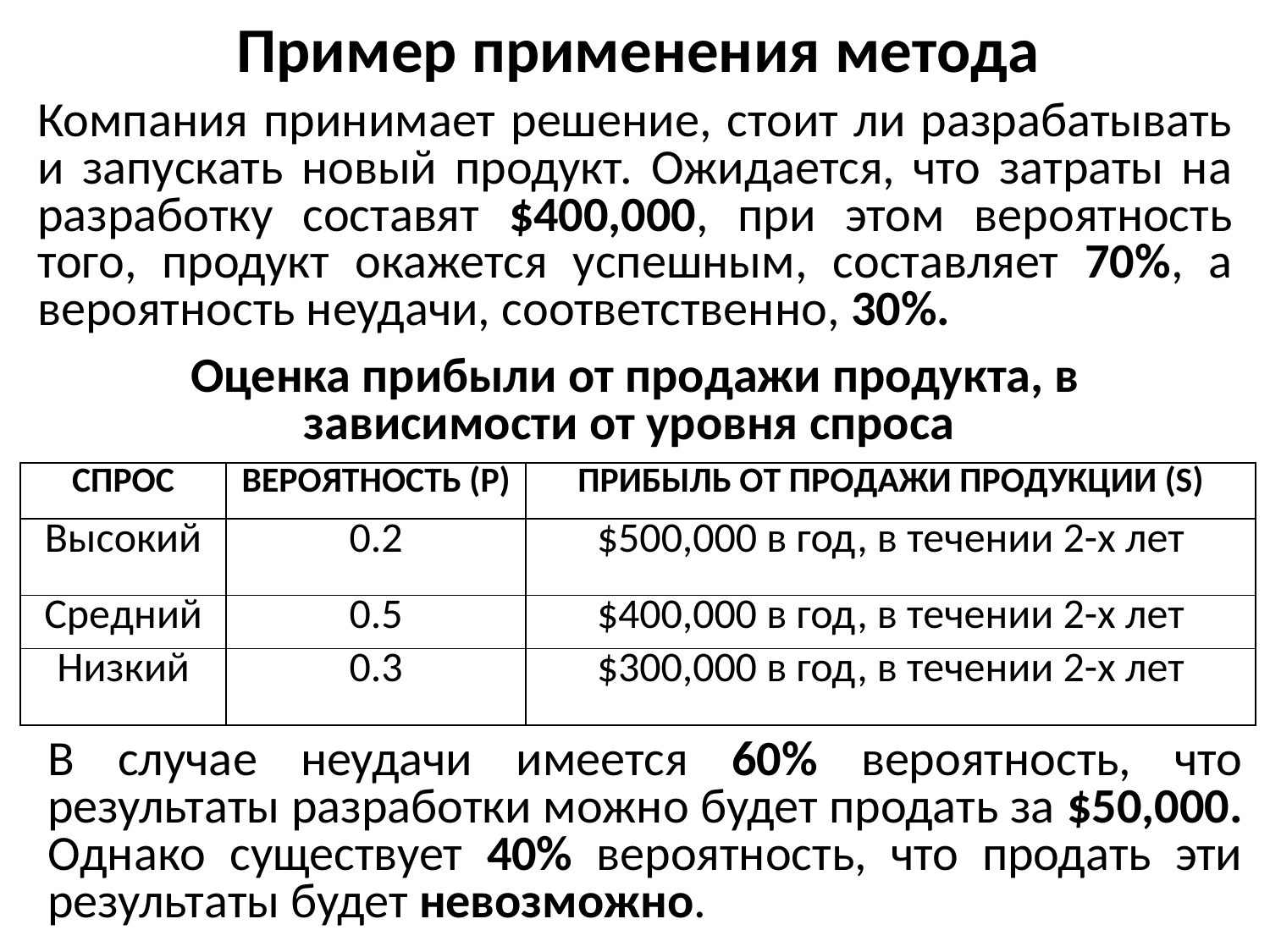

Пример применения метода
Компания принимает решение, стоит ли разрабатывать и запускать новый продукт. Ожидается, что затраты на разработку составят $400,000, при этом вероятность того, продукт окажется успешным, составляет 70%, а вероятность неудачи, соответственно, 30%.
Оценка прибыли от продажи продукта, в зависимости от уровня спроса
| СПРОС | ВЕРОЯТНОСТЬ (Р) | ПРИБЫЛЬ ОТ ПРОДАЖИ ПРОДУКЦИИ (S) |
| --- | --- | --- |
| Высокий | 0.2 | $500,000 в год, в течении 2-х лет |
| Средний | 0.5 | $400,000 в год, в течении 2-х лет |
| Низкий | 0.3 | $300,000 в год, в течении 2-х лет |
В случае неудачи имеется 60% вероятность, что результаты разработки можно будет продать за $50,000. Однако существует 40% вероятность, что продать эти результаты будет невозможно.